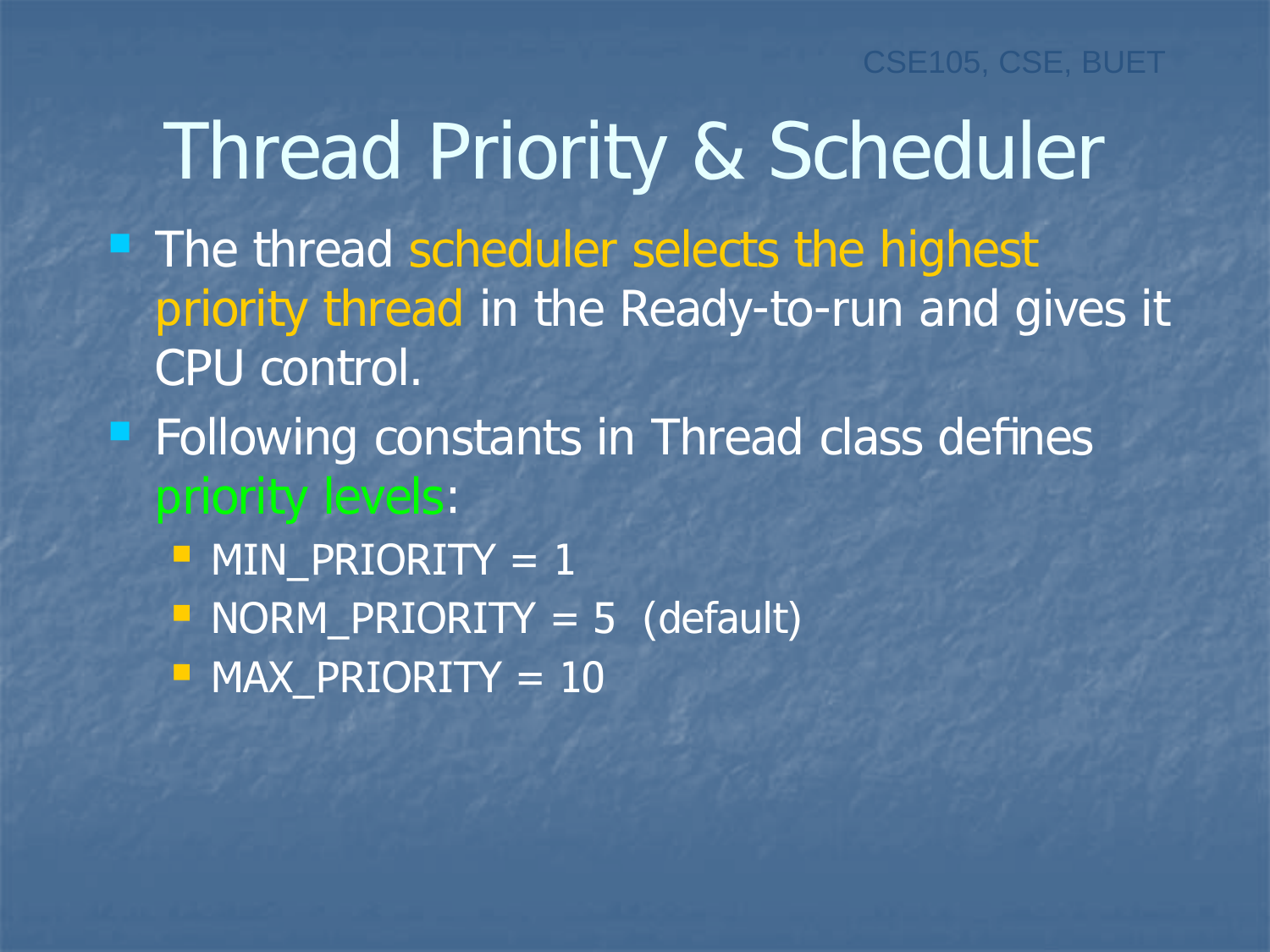

# Thread Priority & Scheduler
The thread scheduler selects the highest priority thread in the Ready-to-run and gives it CPU control.
Following constants in Thread class defines priority levels:
MIN_PRIORITY = 1
NORM_PRIORITY = 5  (default)
MAX_PRIORITY = 10